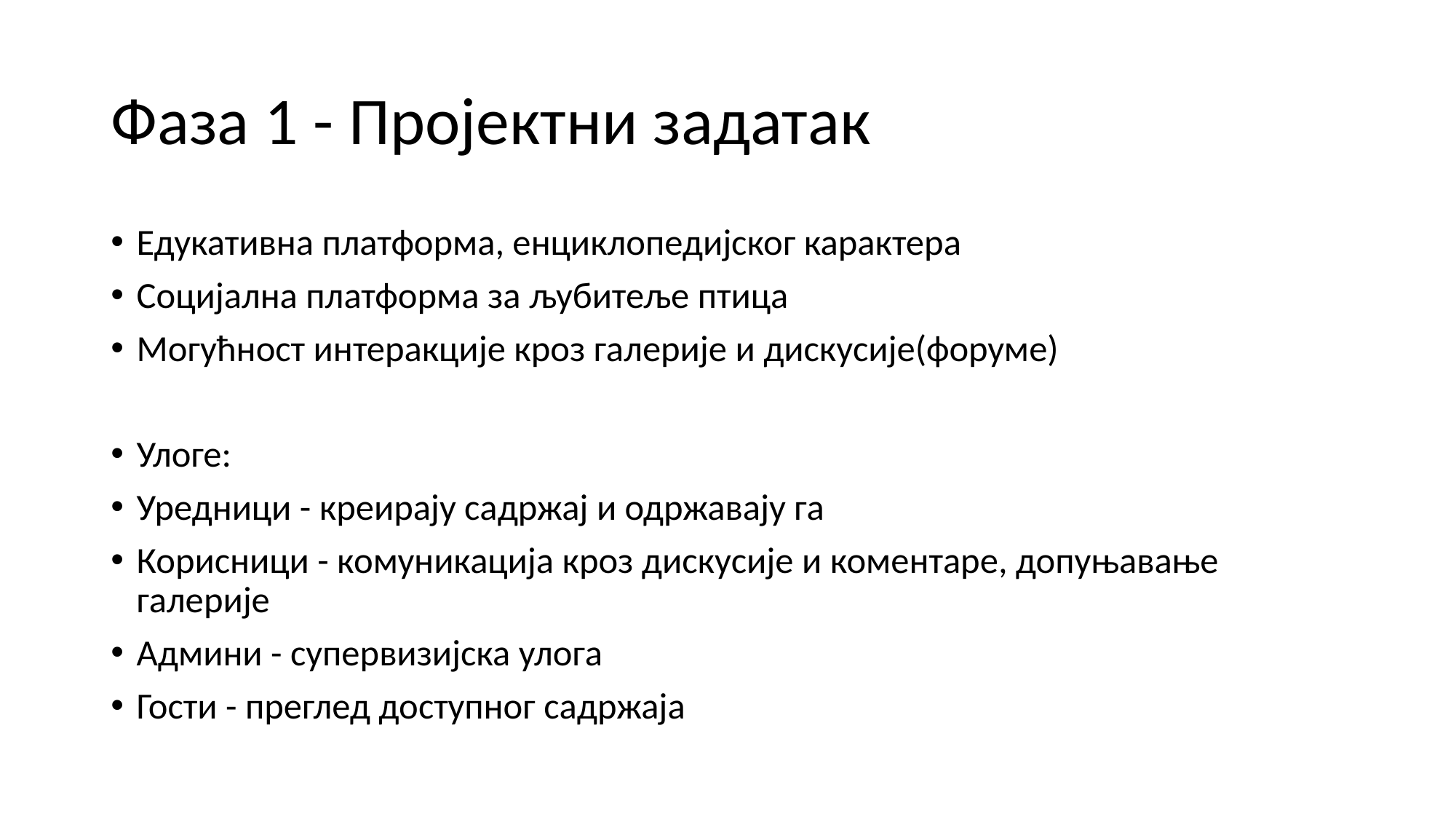

# Фаза 1 - Пројектни задатак
Едукативна платформа, енциклопедијског карактера
Социјална платформа за љубитеље птица
Могућност интеракције кроз галерије и дискусије(форуме)

Улоге:
Уредници - креирају садржај и одржавају га
Корисници - комуникација кроз дискусије и коментаре, допуњавање галерије
Админи - супервизијска улога
Гости - преглед доступног садржаја